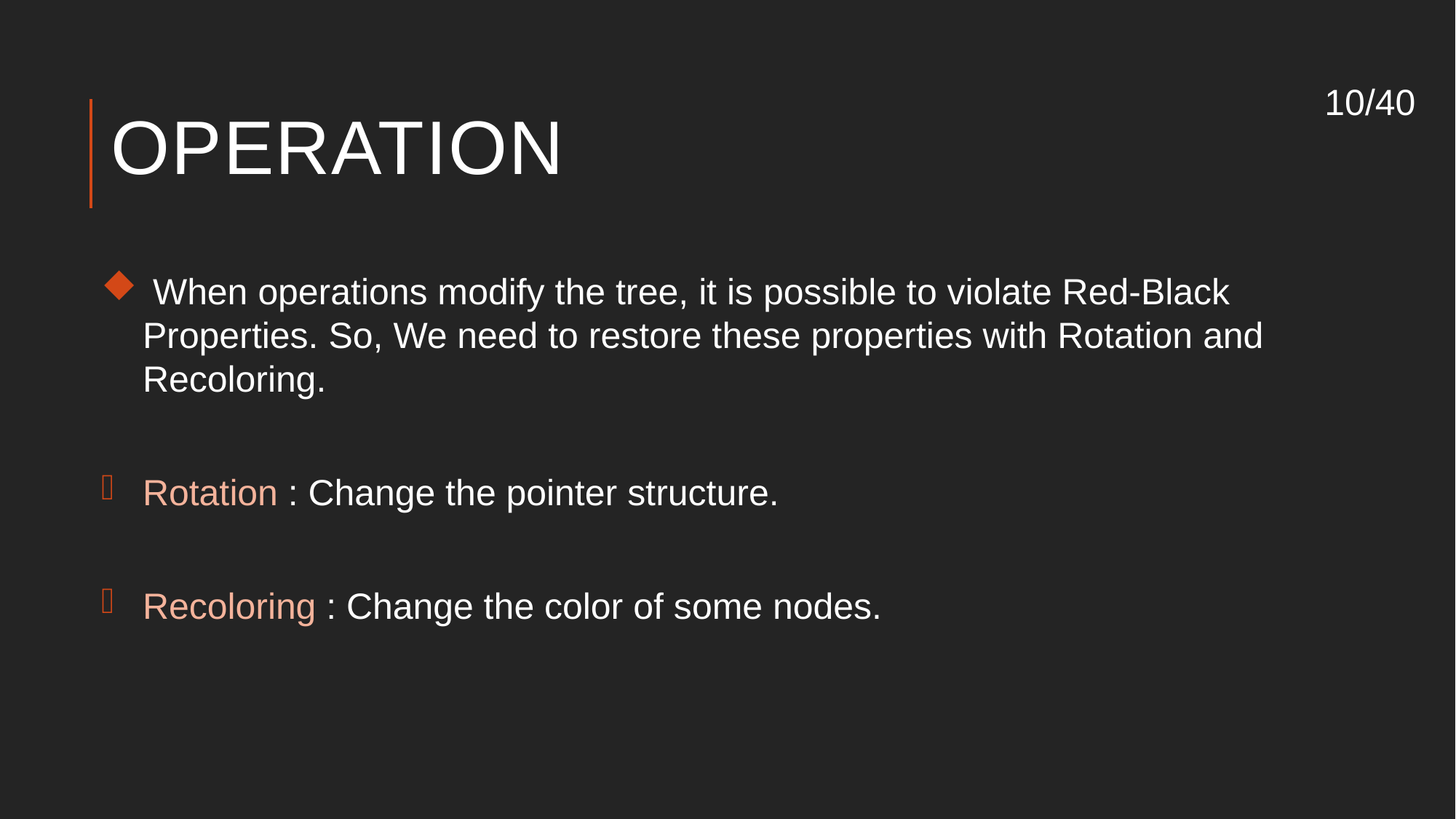

10/40
# Operation
 When operations modify the tree, it is possible to violate Red-Black Properties. So, We need to restore these properties with Rotation and Recoloring.

Rotation : Change the pointer structure.

Recoloring : Change the color of some nodes.